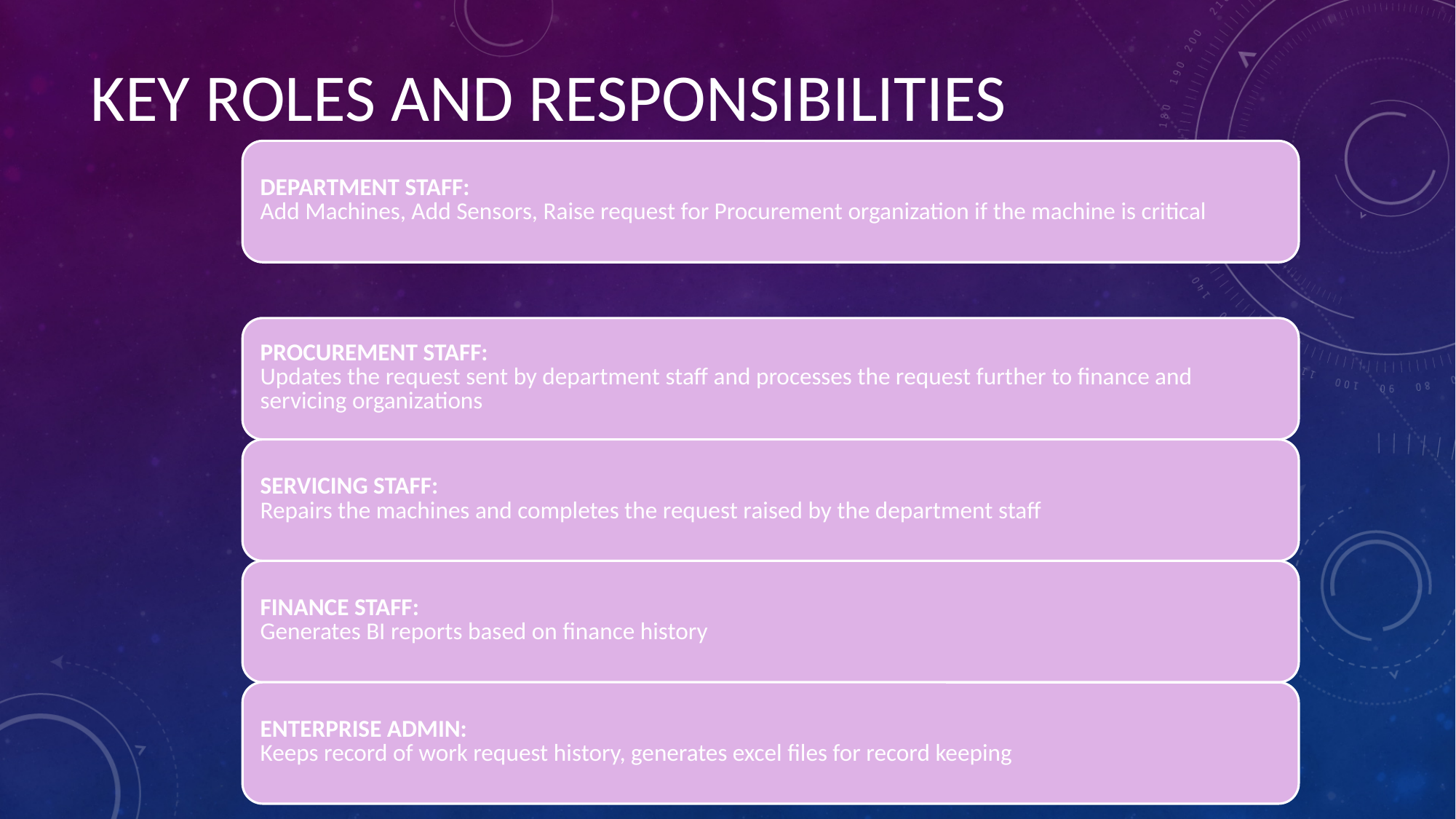

# Key roles and responsibilities
DEPARTMENT STAFF:
Add Machines, Add Sensors, Raise request for Procurement organization if the machine is critical
PROCUREMENT STAFF:
Updates the request sent by department staff and processes the request further to finance and servicing organizations
SERVICING STAFF:
Repairs the machines and completes the request raised by the department staff
FINANCE STAFF:
Generates BI reports based on finance history
ENTERPRISE ADMIN:
Keeps record of work request history, generates excel files for record keeping